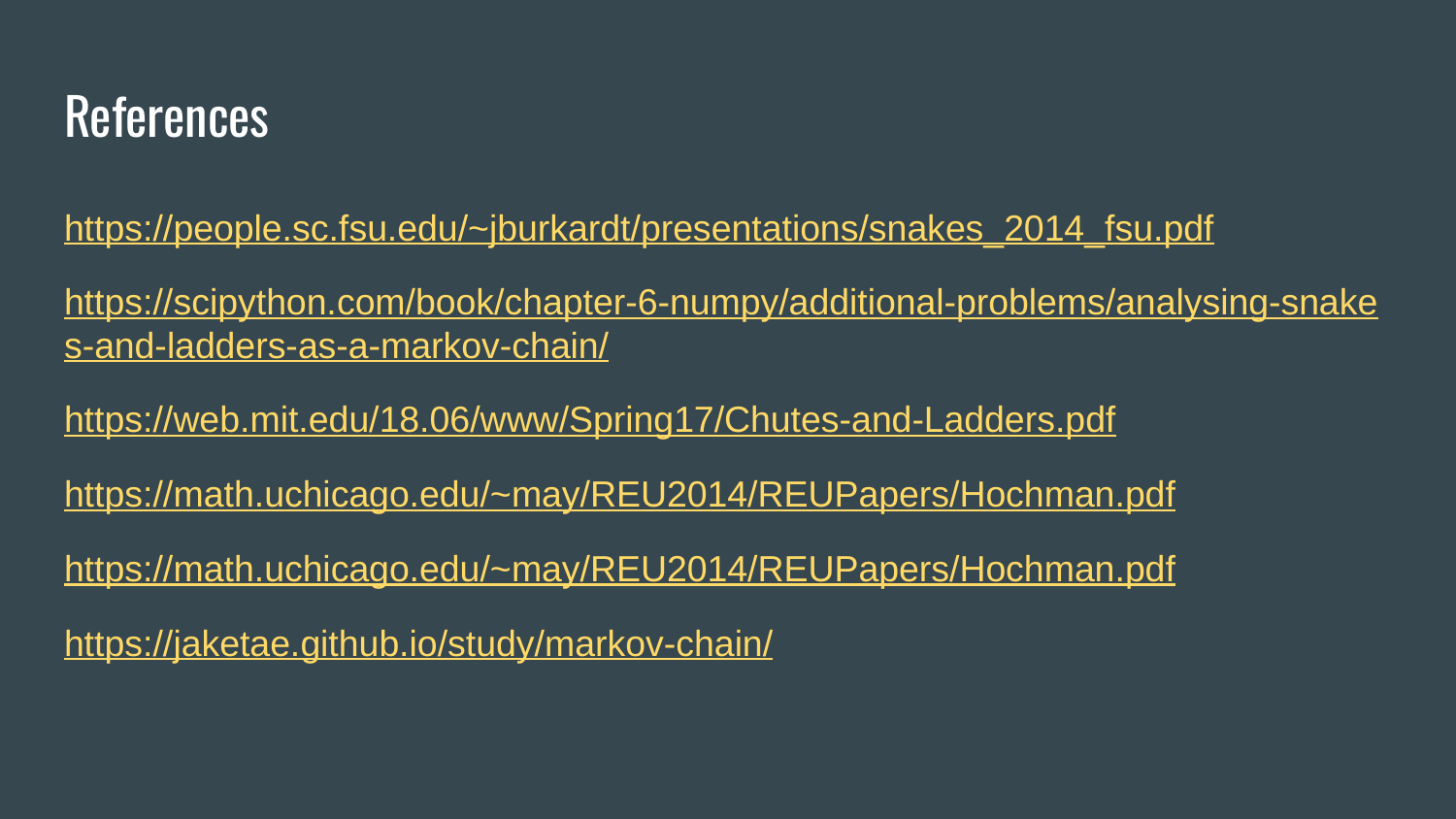

# References
https://people.sc.fsu.edu/~jburkardt/presentations/snakes_2014_fsu.pdf
https://scipython.com/book/chapter-6-numpy/additional-problems/analysing-snakes-and-ladders-as-a-markov-chain/
https://web.mit.edu/18.06/www/Spring17/Chutes-and-Ladders.pdf
https://math.uchicago.edu/~may/REU2014/REUPapers/Hochman.pdf
https://math.uchicago.edu/~may/REU2014/REUPapers/Hochman.pdf
https://jaketae.github.io/study/markov-chain/